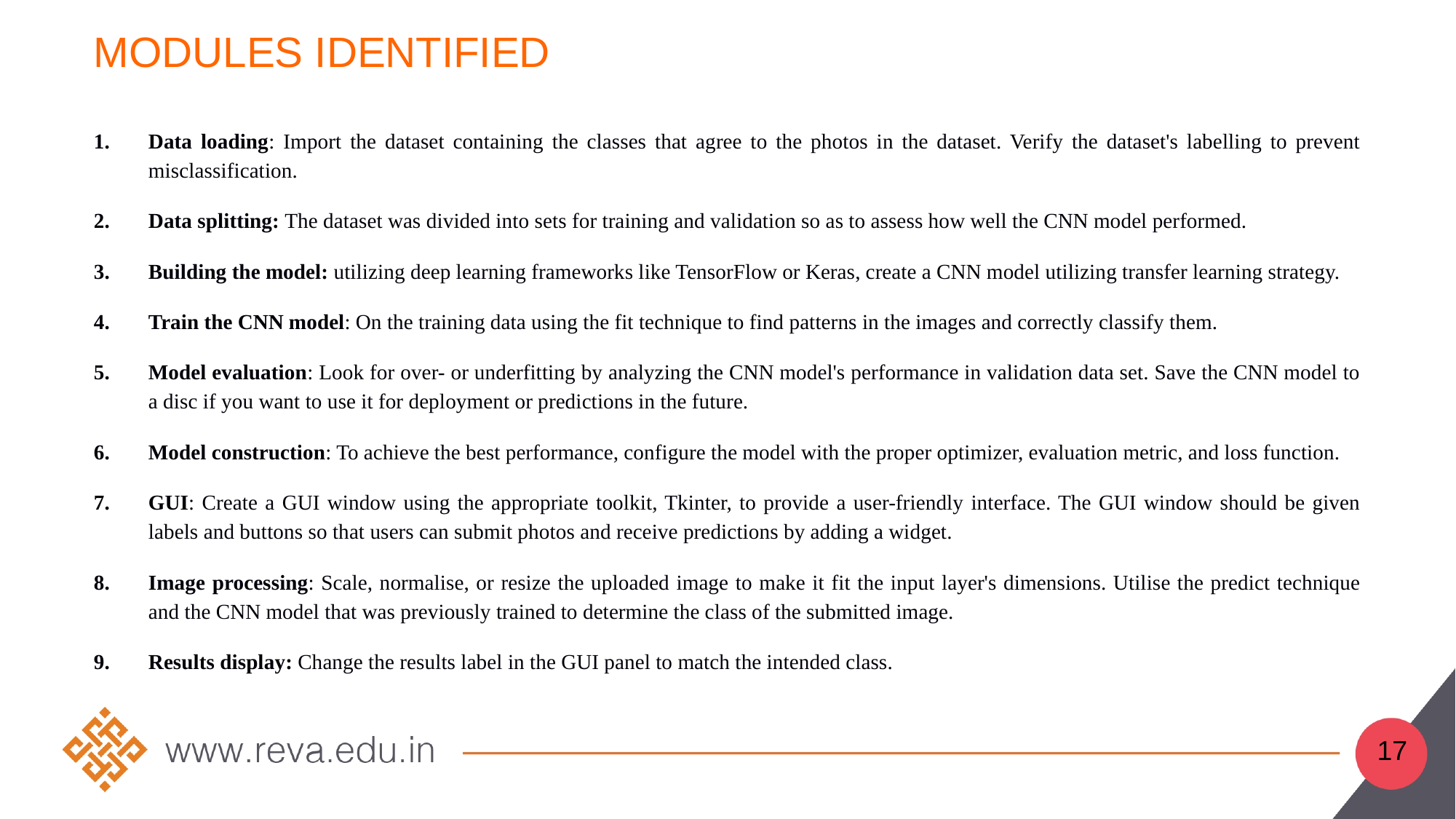

# Modules identified
Data loading: Import the dataset containing the classes that agree to the photos in the dataset. Verify the dataset's labelling to prevent misclassification.
Data splitting: The dataset was divided into sets for training and validation so as to assess how well the CNN model performed.
Building the model: utilizing deep learning frameworks like TensorFlow or Keras, create a CNN model utilizing transfer learning strategy.
Train the CNN model: On the training data using the fit technique to find patterns in the images and correctly classify them.
Model evaluation: Look for over- or underfitting by analyzing the CNN model's performance in validation data set. Save the CNN model to a disc if you want to use it for deployment or predictions in the future.
Model construction: To achieve the best performance, configure the model with the proper optimizer, evaluation metric, and loss function.
GUI: Create a GUI window using the appropriate toolkit, Tkinter, to provide a user-friendly interface. The GUI window should be given labels and buttons so that users can submit photos and receive predictions by adding a widget.
Image processing: Scale, normalise, or resize the uploaded image to make it fit the input layer's dimensions. Utilise the predict technique and the CNN model that was previously trained to determine the class of the submitted image.
Results display: Change the results label in the GUI panel to match the intended class.

17